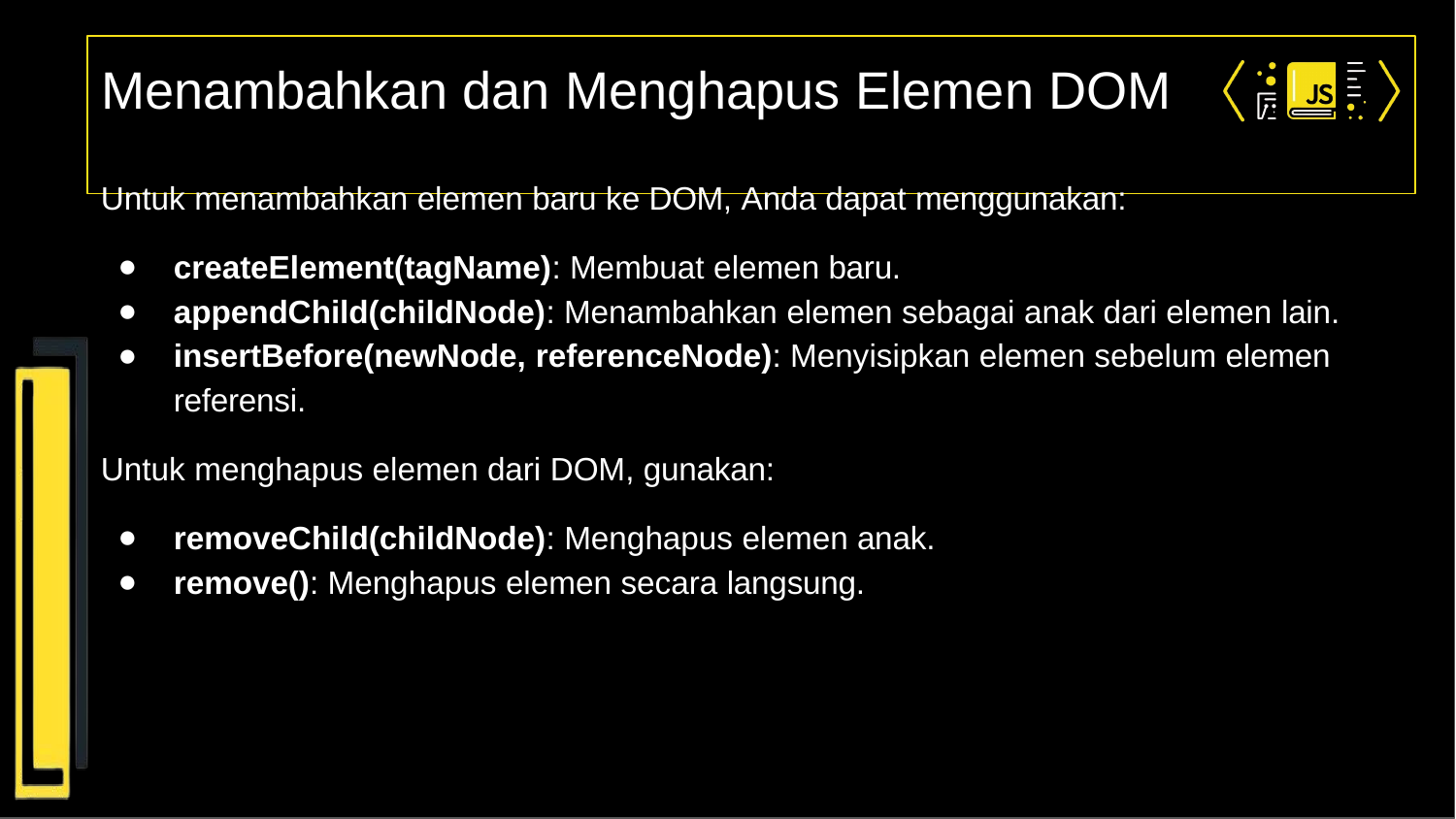

# Menambahkan dan Menghapus Elemen DOM
Untuk menambahkan elemen baru ke DOM, Anda dapat menggunakan:
createElement(tagName): Membuat elemen baru.
appendChild(childNode): Menambahkan elemen sebagai anak dari elemen lain.
insertBefore(newNode, referenceNode): Menyisipkan elemen sebelum elemen referensi.
Untuk menghapus elemen dari DOM, gunakan:
removeChild(childNode): Menghapus elemen anak.
remove(): Menghapus elemen secara langsung.